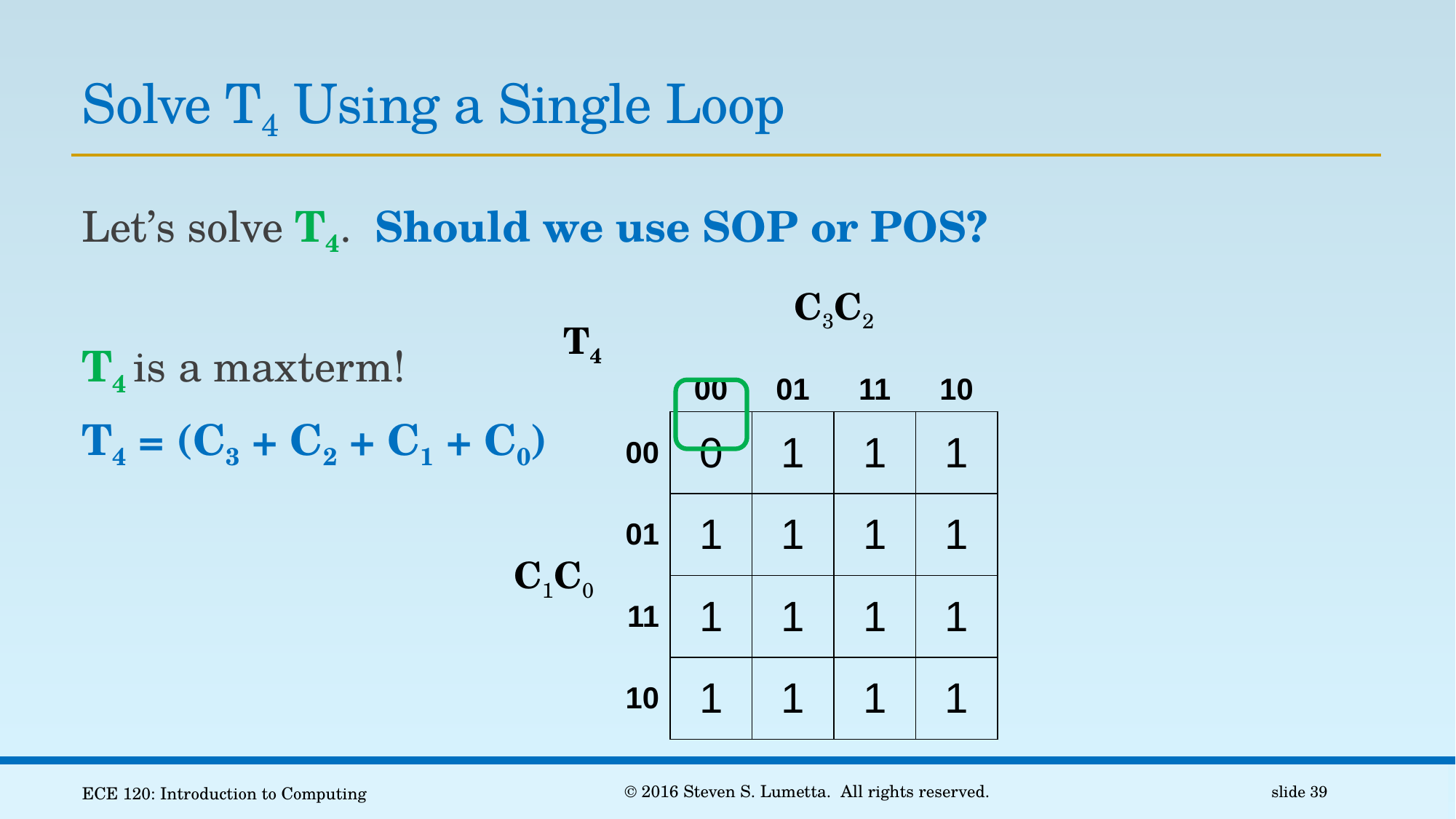

# Solve T4 Using a Single Loop
Let’s solve T4.  Should we use SOP or POS?

T4 is a maxterm!
T4 = (C3 + C2 + C1 + C0)
| T4 |  | C3C2 |  |  |  |
| --- | --- | --- | --- | --- | --- |
|  |  | 00 | 01 | 11 | 10 |
| C1C0 | 00 | 0 | 1 | 1 | 1 |
|  | 01 | 1 | 1 | 1 | 1 |
|  | 11 | 1 | 1 | 1 | 1 |
|  | 10 | 1 | 1 | 1 | 1 |

ECE 120: Introduction to Computing
© 2016 Steven S. Lumetta.  All rights reserved.
slide 39